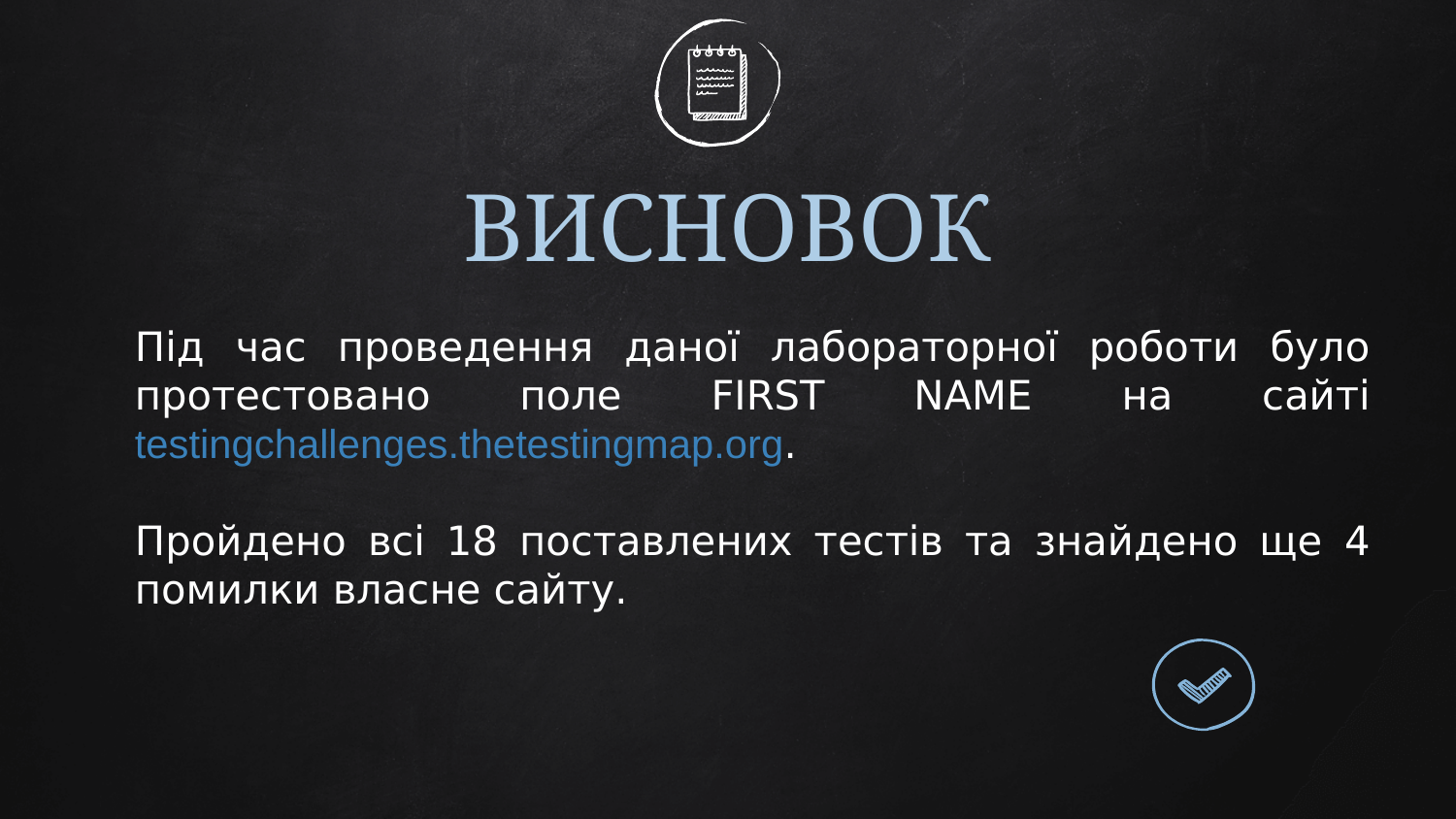

# ВИСНОВОК
Під час проведення даної лабораторної роботи було протестовано поле FIRST NAME на сайті testingchallenges.thetestingmap.org.

Пройдено всі 18 поставлених тестів та знайдено ще 4 помилки власне сайту.